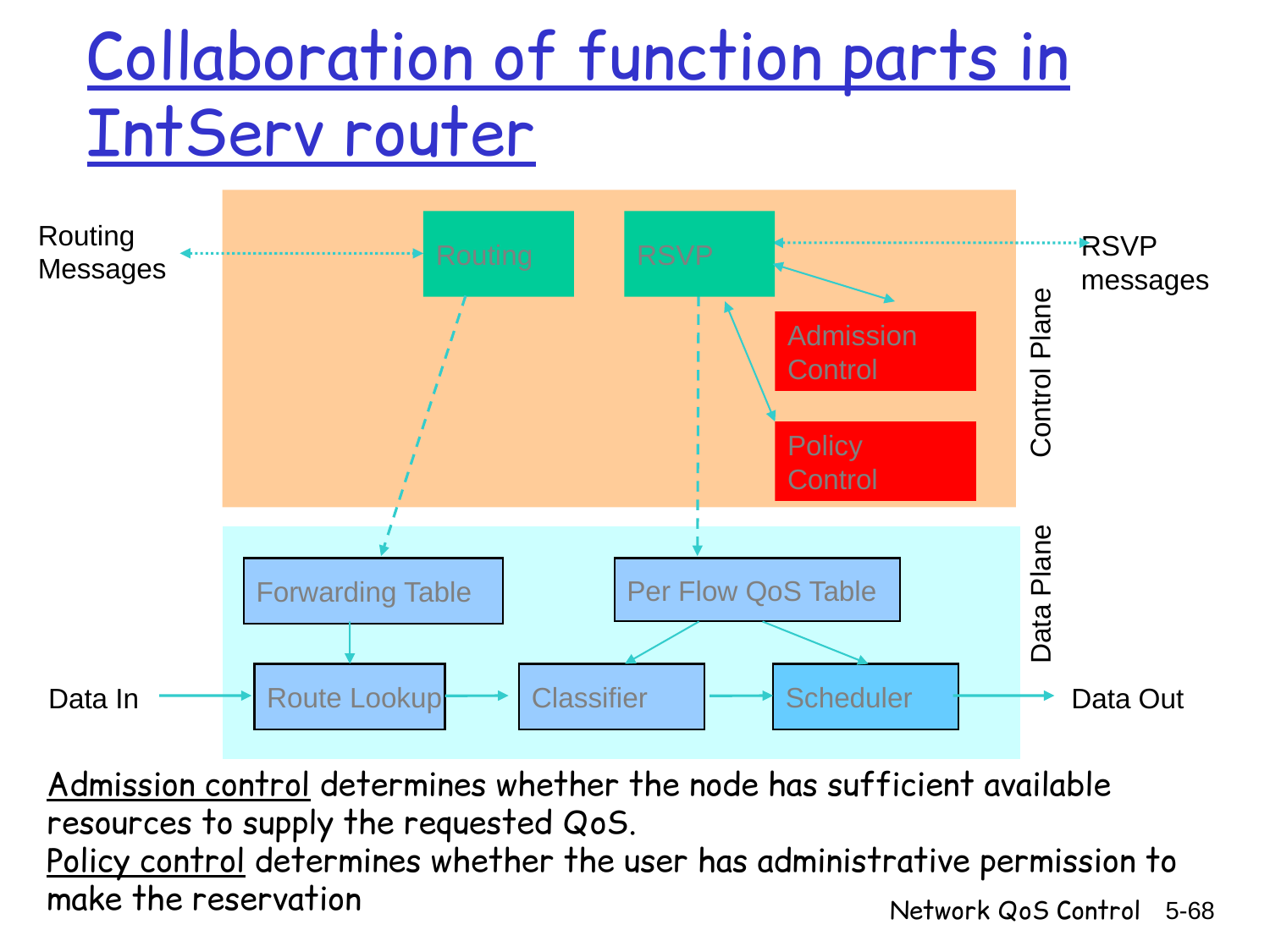

# Collaboration of function parts in IntServ router

Routing
Messages
Routing
RSVP
RSVP
messages

Admission
Control
 Control Plane
Policy
Control

Forwarding Table
Per Flow QoS Table
Data Plane

Route Lookup
Classifier
Scheduler
Data In
Data Out

Admission control determines whether the node has sufficient available resources to supply the requested QoS.
Policy control determines whether the user has administrative permission to make the reservation
Network QoS Control
5-68